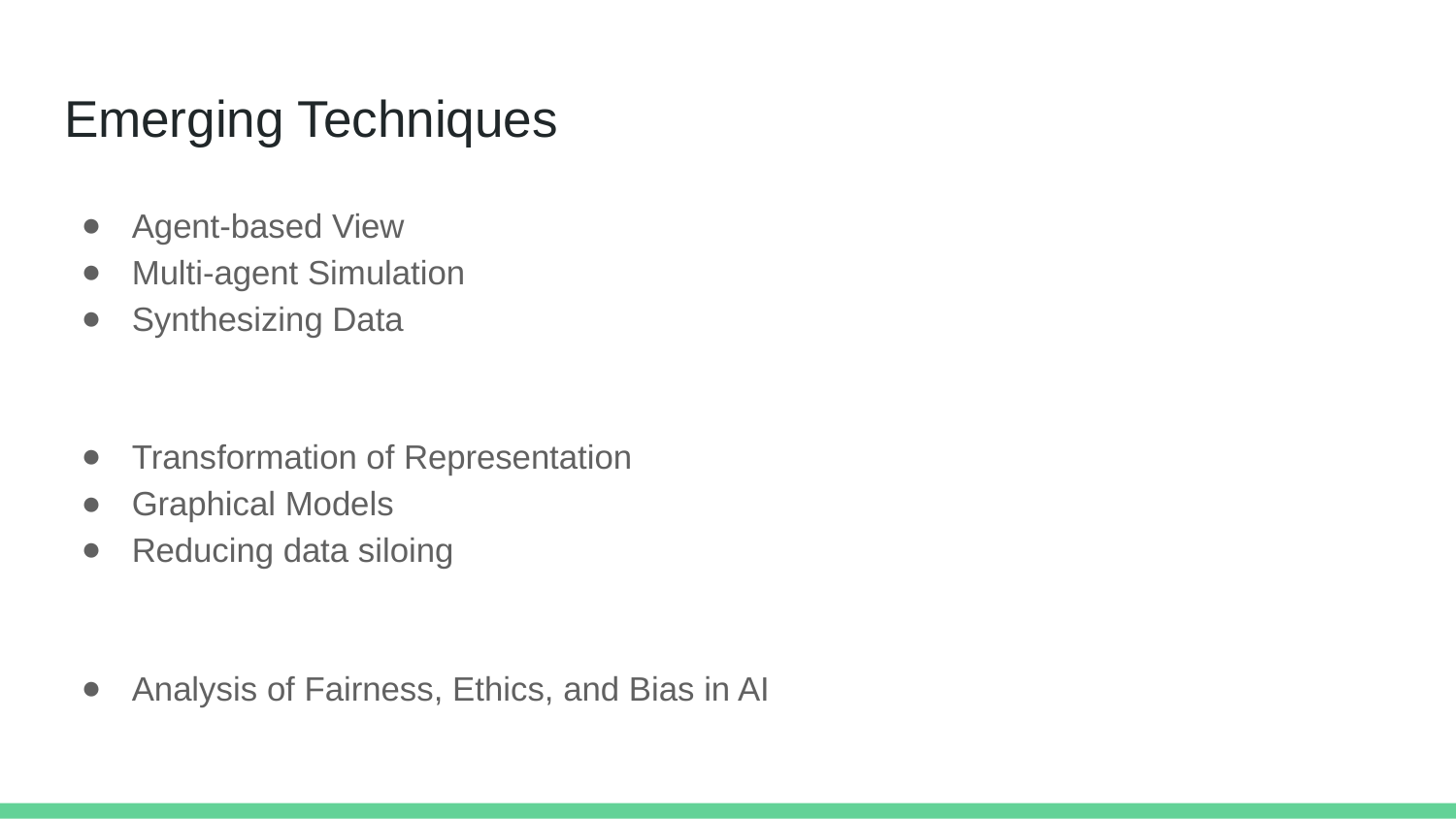

# Emerging Techniques
Agent-based View
Multi-agent Simulation
Synthesizing Data

Transformation of Representation
Graphical Models
Reducing data siloing

Analysis of Fairness, Ethics, and Bias in AI